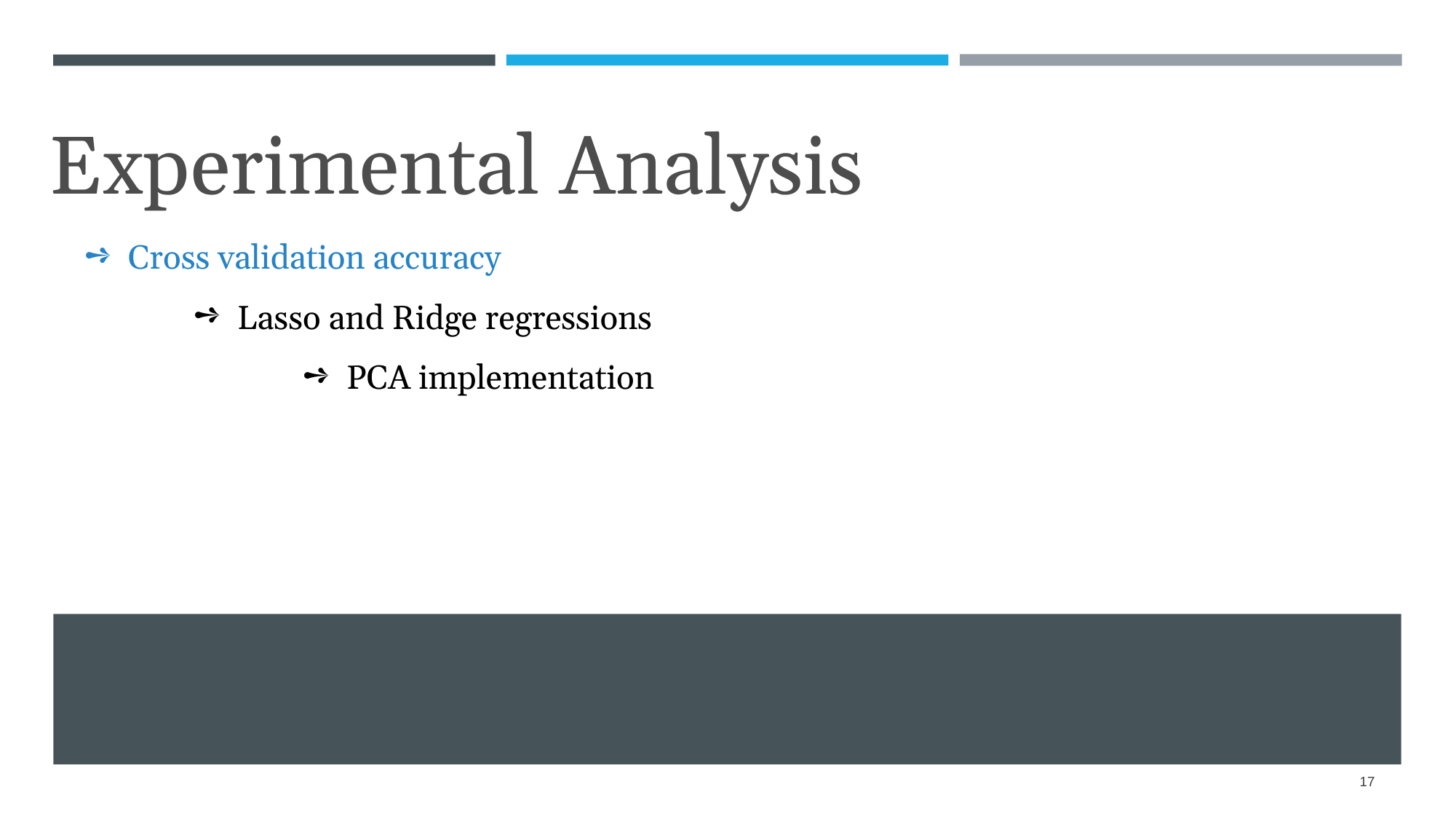

Experimental Analysis
Cross validation accuracy
Lasso and Ridge regressions
PCA implementation

17